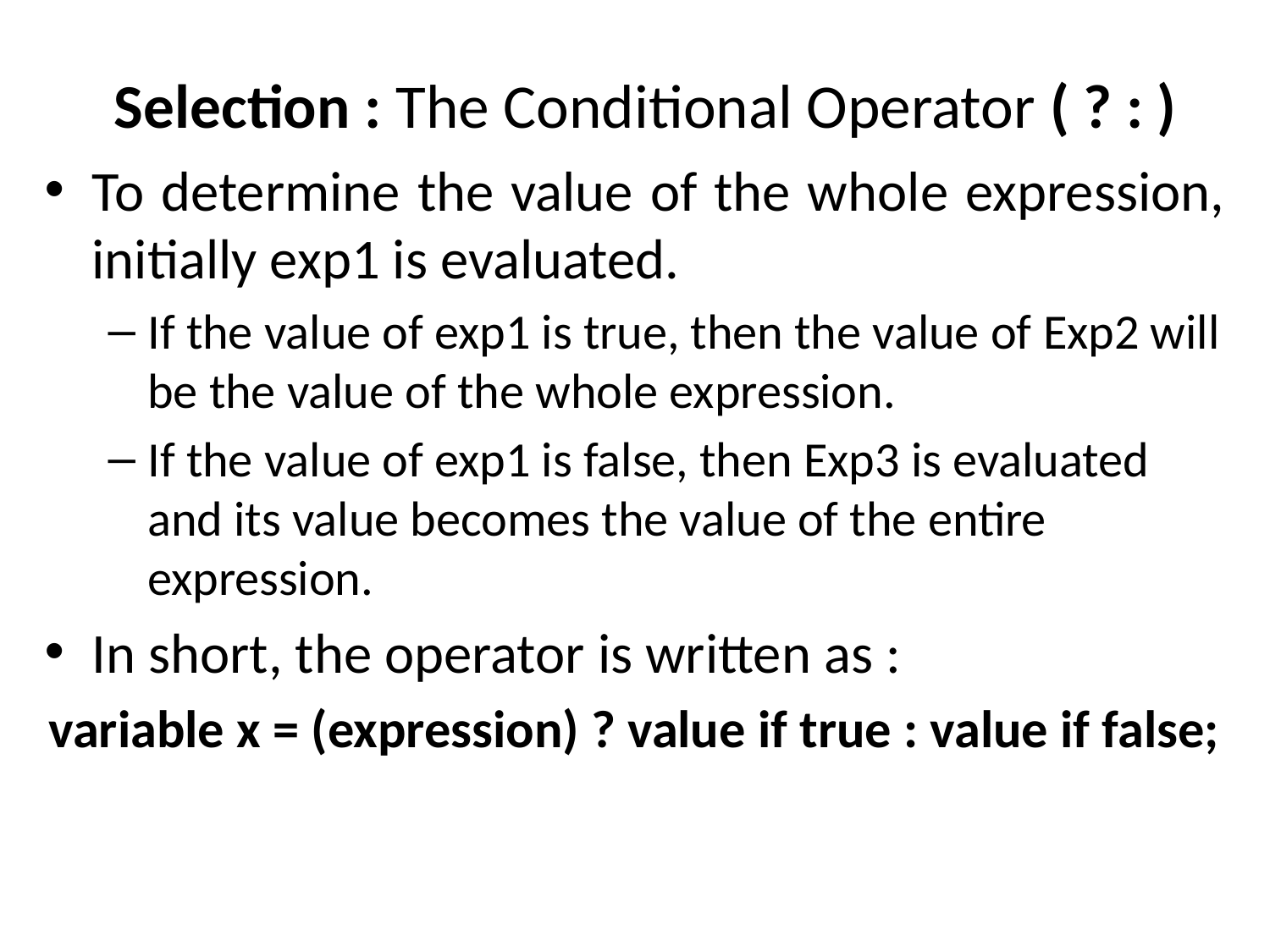

# Selection : The Conditional Operator ( ? : )
To determine the value of the whole expression, initially exp1 is evaluated.
If the value of exp1 is true, then the value of Exp2 will be the value of the whole expression.
If the value of exp1 is false, then Exp3 is evaluated and its value becomes the value of the entire expression.
In short, the operator is written as :
variable x = (expression) ? value if true : value if false;